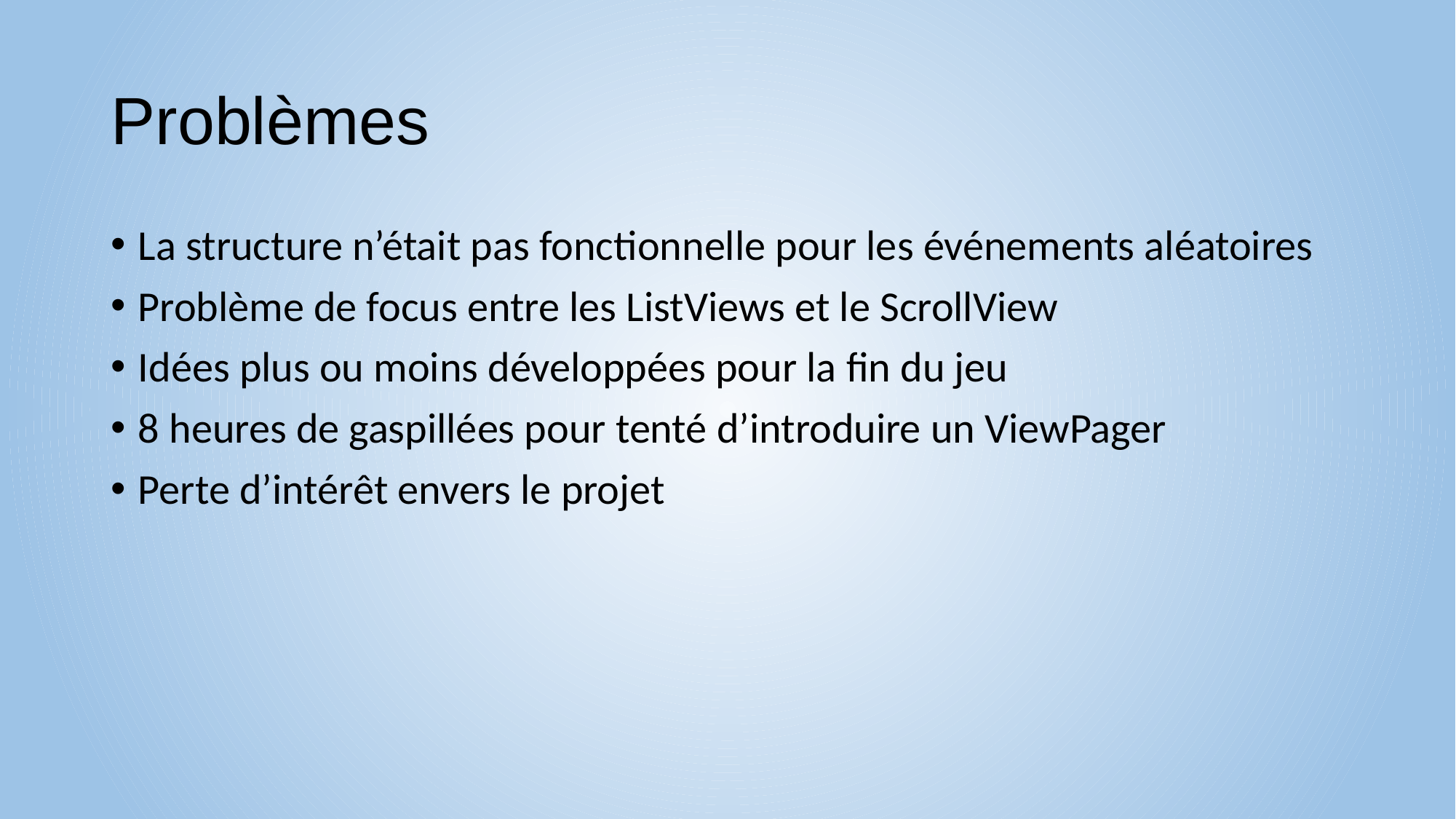

# Problèmes
La structure n’était pas fonctionnelle pour les événements aléatoires
Problème de focus entre les ListViews et le ScrollView
Idées plus ou moins développées pour la fin du jeu
8 heures de gaspillées pour tenté d’introduire un ViewPager
Perte d’intérêt envers le projet